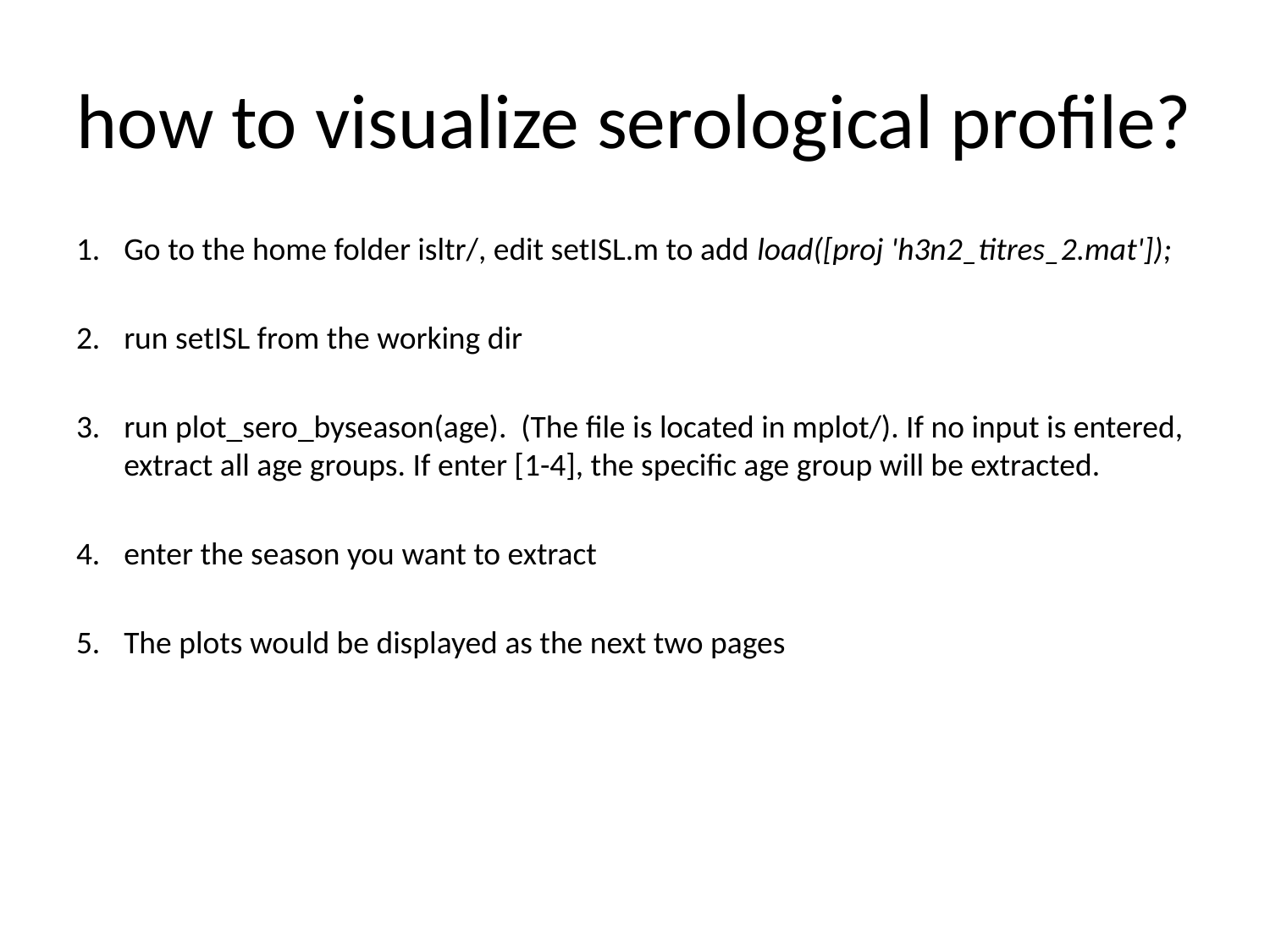

# how to visualize serological profile?
Go to the home folder isltr/, edit setISL.m to add load([proj 'h3n2_titres_2.mat']);

run setISL from the working dir

run plot_sero_byseason(age).  (The file is located in mplot/). If no input is entered, extract all age groups. If enter [1-4], the specific age group will be extracted.

enter the season you want to extract

The plots would be displayed as the next two pages